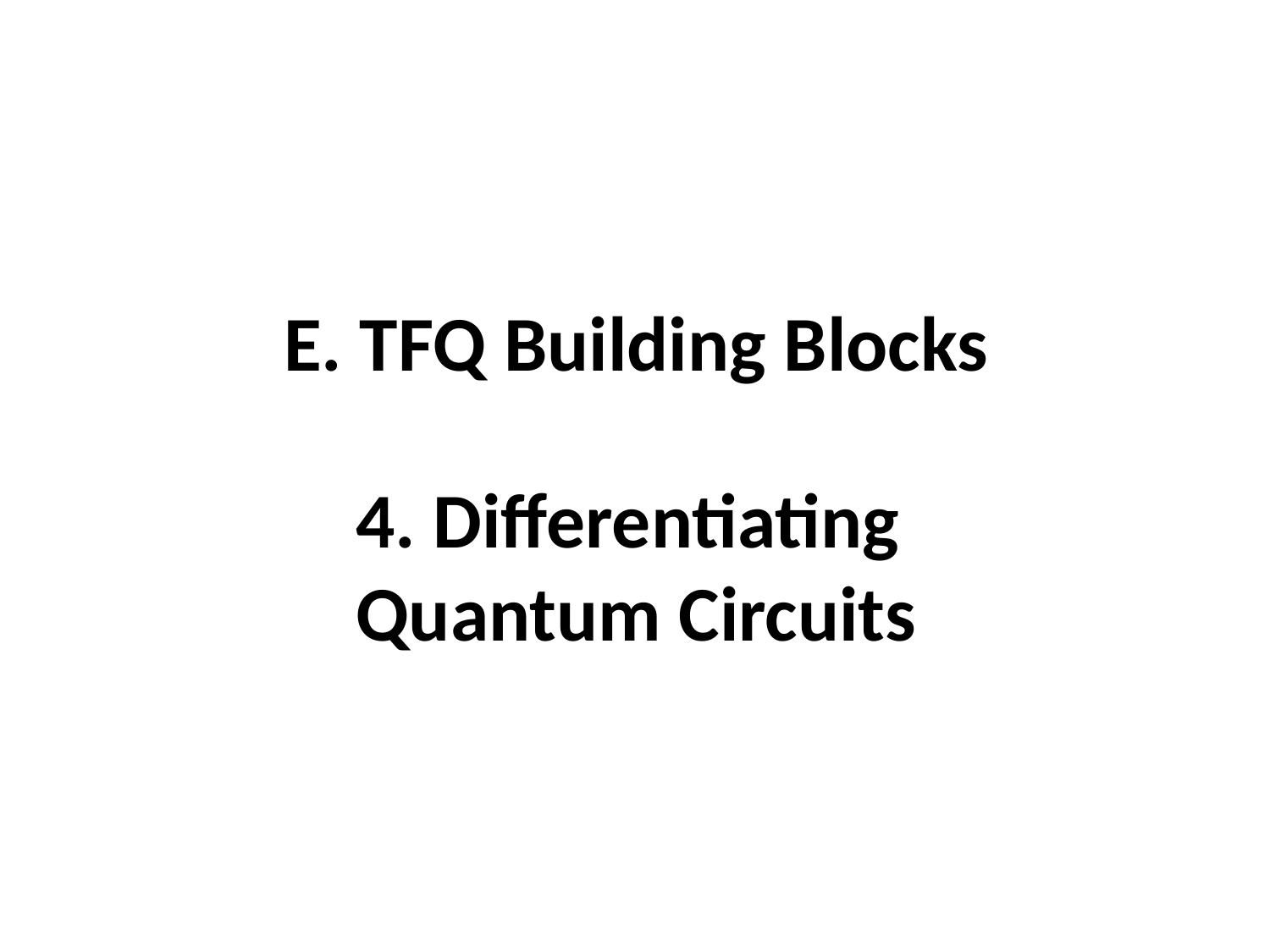

# E. TFQ Building Blocks 4. Differentiating Quantum Circuits